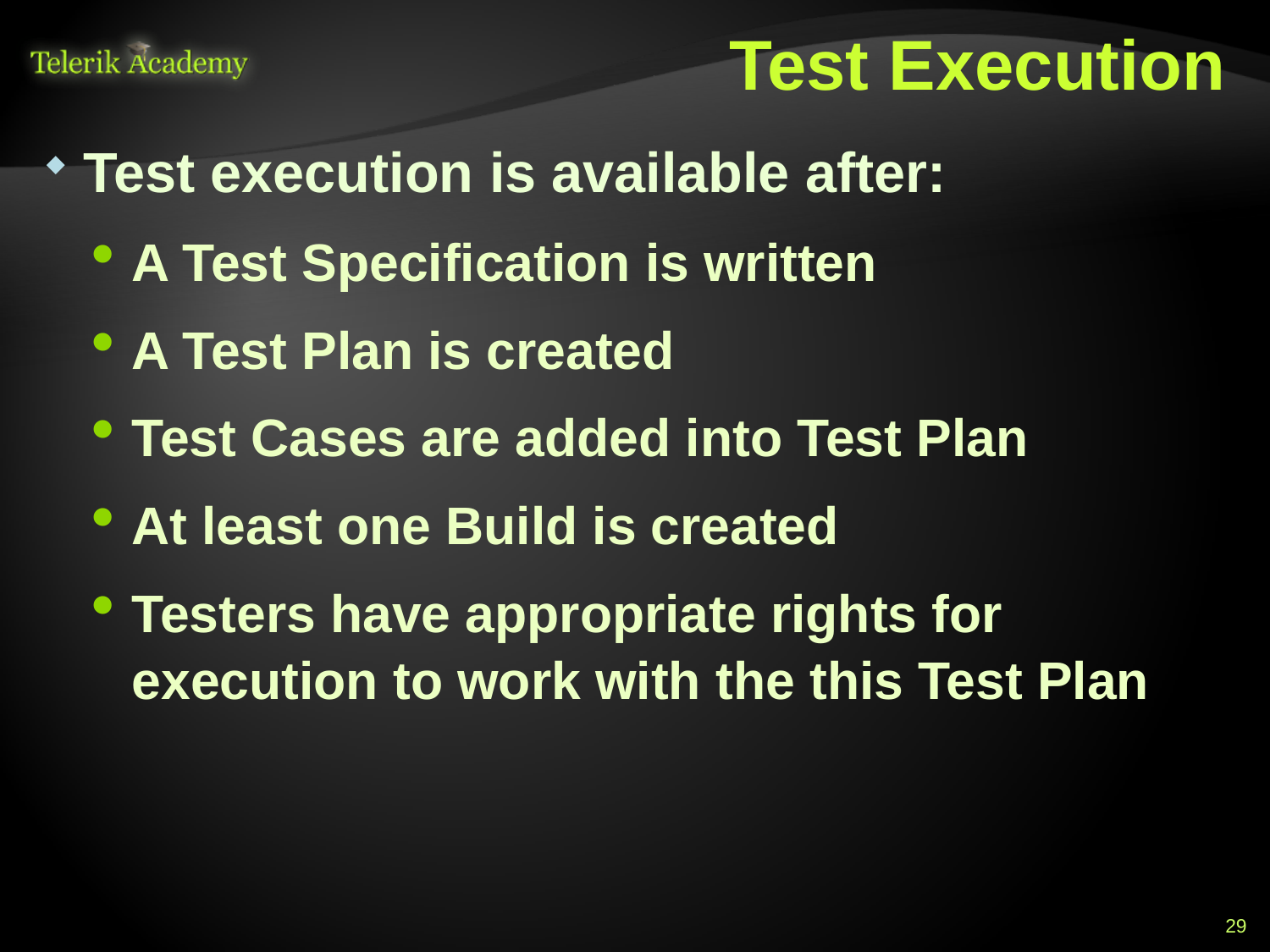

# Test Execution
Test execution is available after:
A Test Specification is written
A Test Plan is created
Test Cases are added into Test Plan
At least one Build is created
Testers have appropriate rights for execution to work with the this Test Plan
29